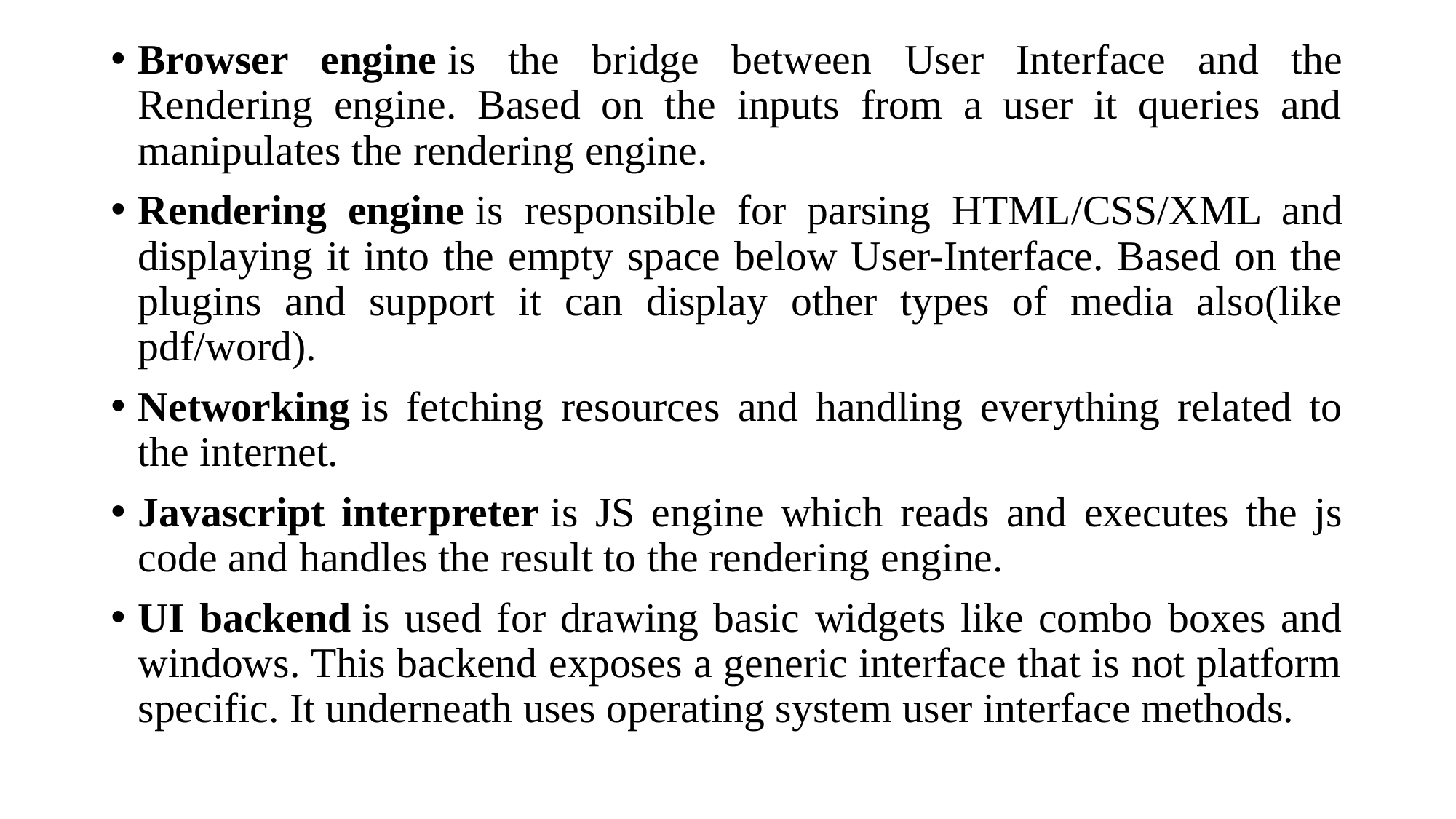

Browser engine is the bridge between User Interface and the Rendering engine. Based on the inputs from a user it queries and manipulates the rendering engine.
Rendering engine is responsible for parsing HTML/CSS/XML and displaying it into the empty space below User-Interface. Based on the plugins and support it can display other types of media also(like pdf/word).
Networking is fetching resources and handling everything related to the internet.
Javascript interpreter is JS engine which reads and executes the js code and handles the result to the rendering engine.
UI backend is used for drawing basic widgets like combo boxes and windows. This backend exposes a generic interface that is not platform specific. It underneath uses operating system user interface methods.